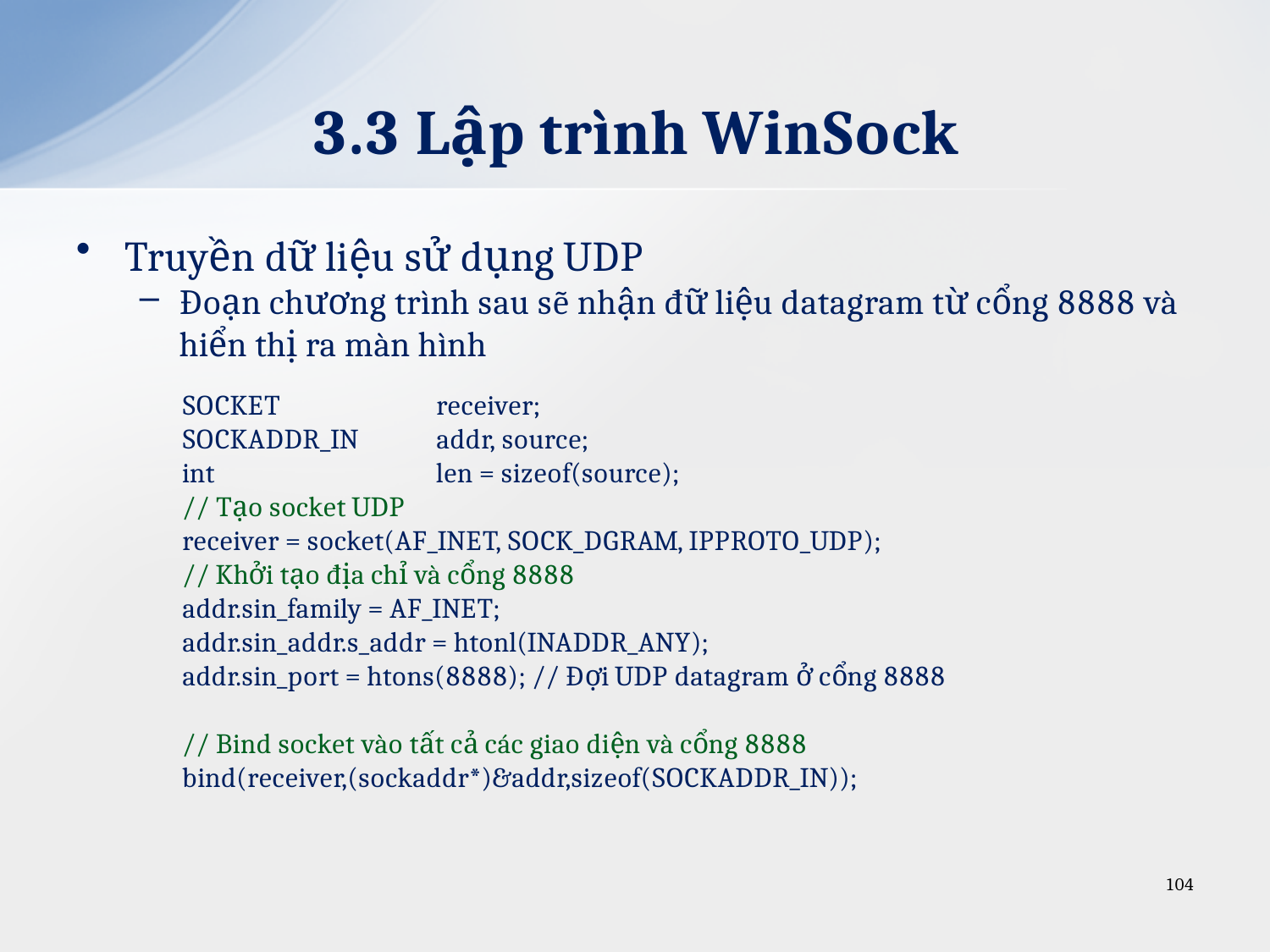

# 3.3 Lập trình WinSock
Truyền dữ liệu sử dụng UDP
Đoạn chương trình sau sẽ nhận đữ liệu datagram từ cổng 8888 và hiển thị ra màn hình
SOCKET 		receiver;
SOCKADDR_IN 	addr, source;
int		len = sizeof(source);
// Tạo socket UDP
receiver = socket(AF_INET, SOCK_DGRAM, IPPROTO_UDP);
// Khởi tạo địa chỉ và cổng 8888
addr.sin_family = AF_INET;
addr.sin_addr.s_addr = htonl(INADDR_ANY);
addr.sin_port = htons(8888); // Đợi UDP datagram ở cổng 8888

// Bind socket vào tất cả các giao diện và cổng 8888
bind(receiver,(sockaddr*)&addr,sizeof(SOCKADDR_IN));
104